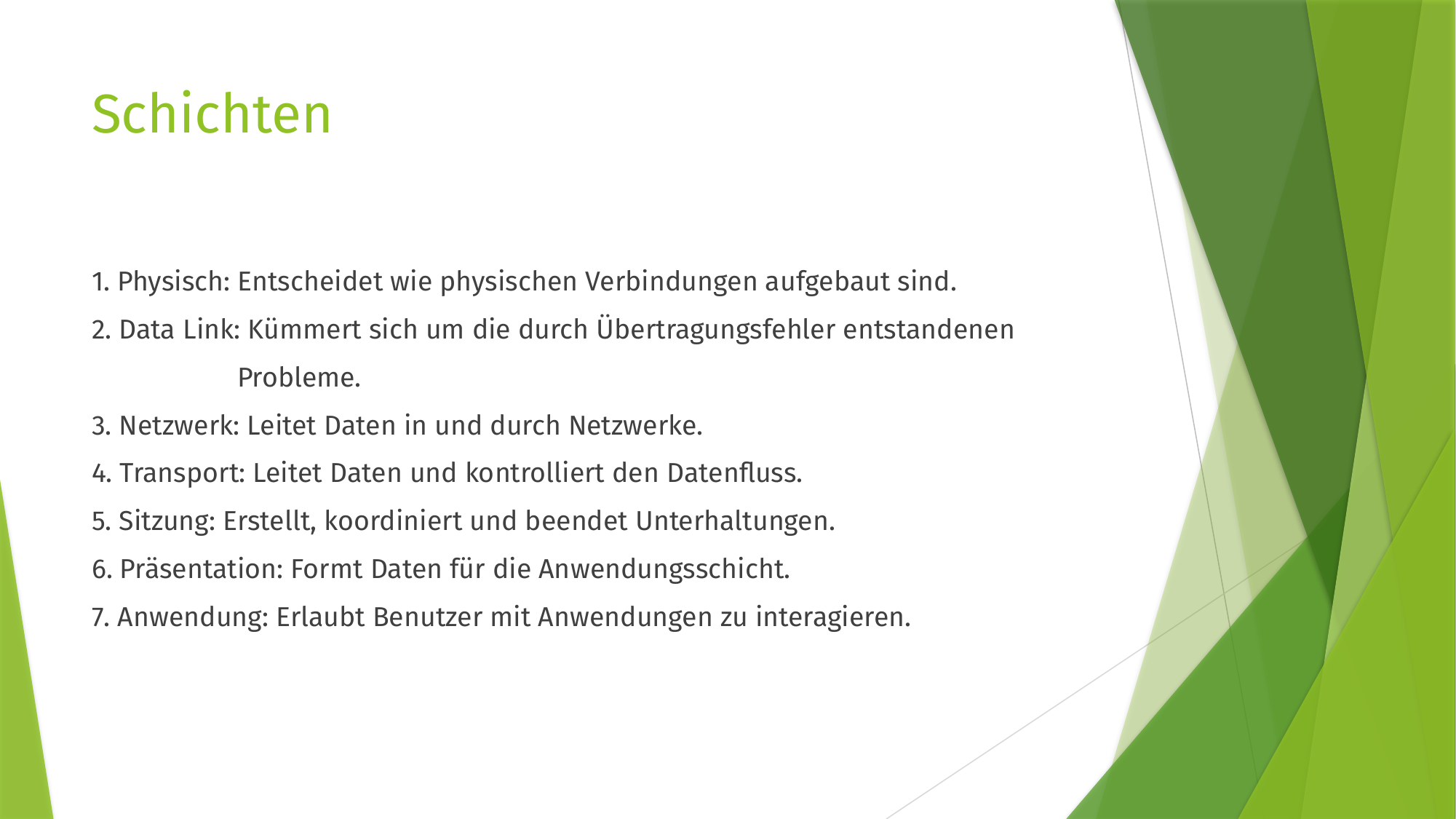

# Schichten
1. Physisch: Entscheidet wie physischen Verbindungen aufgebaut sind.
2. Data Link: Kümmert sich um die durch Übertragungsfehler entstandenen
                    Probleme.
3. Netzwerk: Leitet Daten in und durch Netzwerke.
4. Transport: Leitet Daten und kontrolliert den Datenfluss.
5. Sitzung: Erstellt, koordiniert und beendet Unterhaltungen.
6. Präsentation: Formt Daten für die Anwendungsschicht.
7. Anwendung: Erlaubt Benutzer mit Anwendungen zu interagieren.